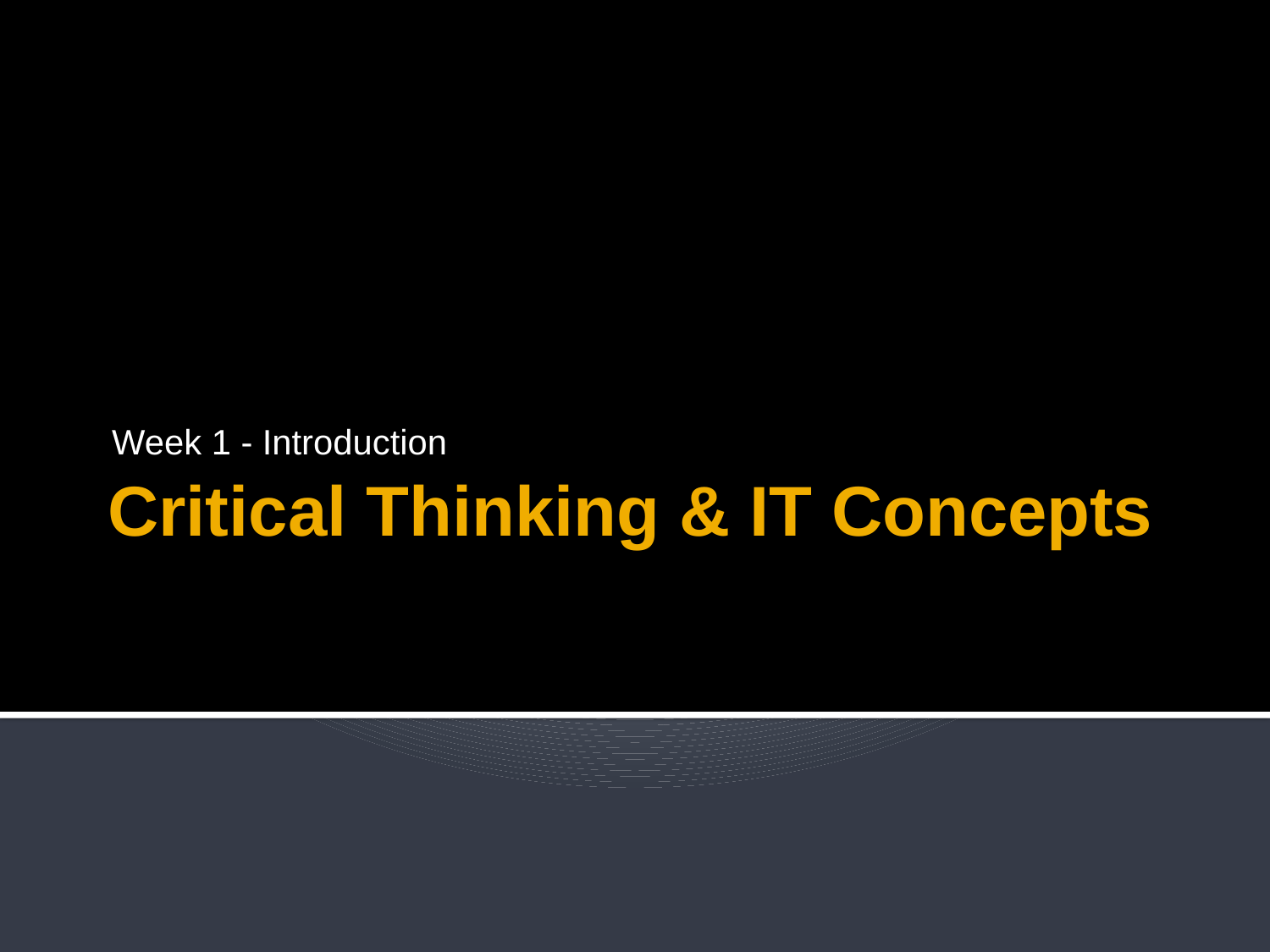

Week 1 - Introduction
# Critical Thinking & IT Concepts